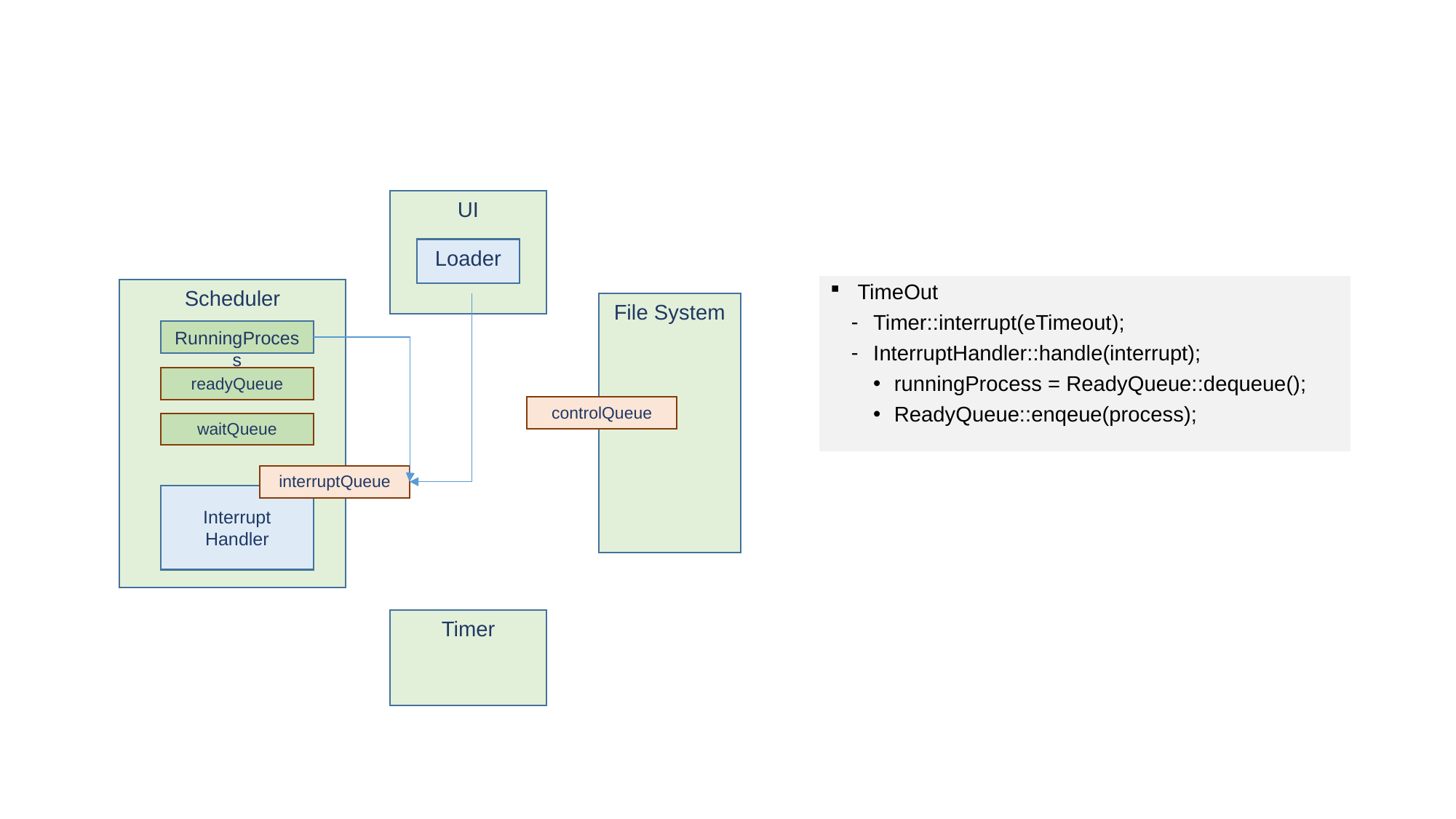

UI
Loader
TimeOut
Timer::interrupt(eTimeout);
InterruptHandler::handle(interrupt);
runningProcess = ReadyQueue::dequeue();
ReadyQueue::enqeue(process);
Scheduler
File System
RunningProcess
readyQueue
controlQueue
waitQueue
interruptQueue
Interrupt Handler
Timer